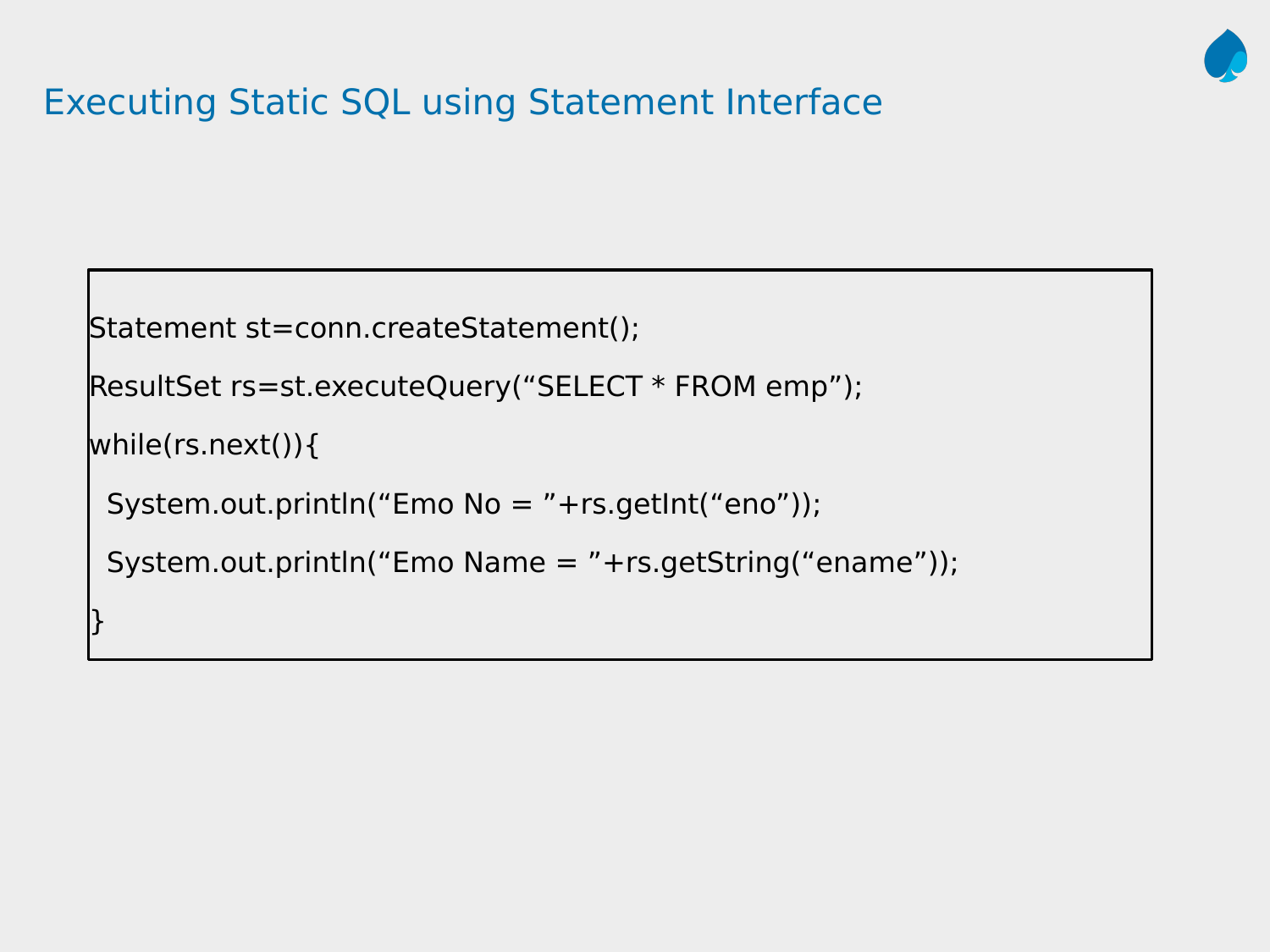

# Executing Static SQL using Statement Interface
Statement st=conn.createStatement();
ResultSet rs=st.executeQuery(“SELECT * FROM emp”);
while(rs.next()){
  System.out.println(“Emo No = ”+rs.getInt(“eno”));
  System.out.println(“Emo Name = ”+rs.getString(“ename”));
}